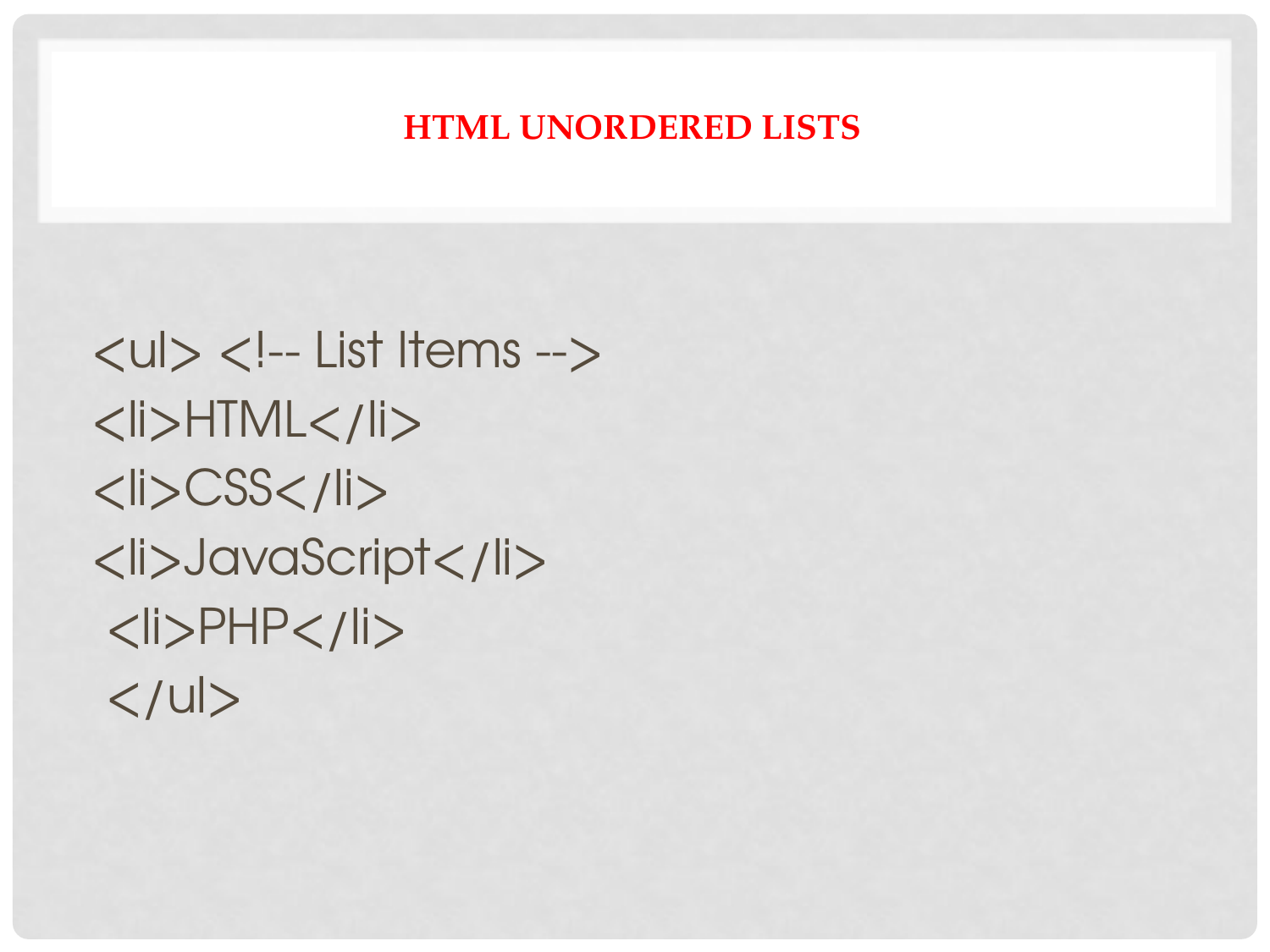

# HTML unordered lists

<ul> <!-- List Items -->
<li>HTML</li>
<li>CSS</li>
<li>JavaScript</li>
 <li>PHP</li>
 </ul>